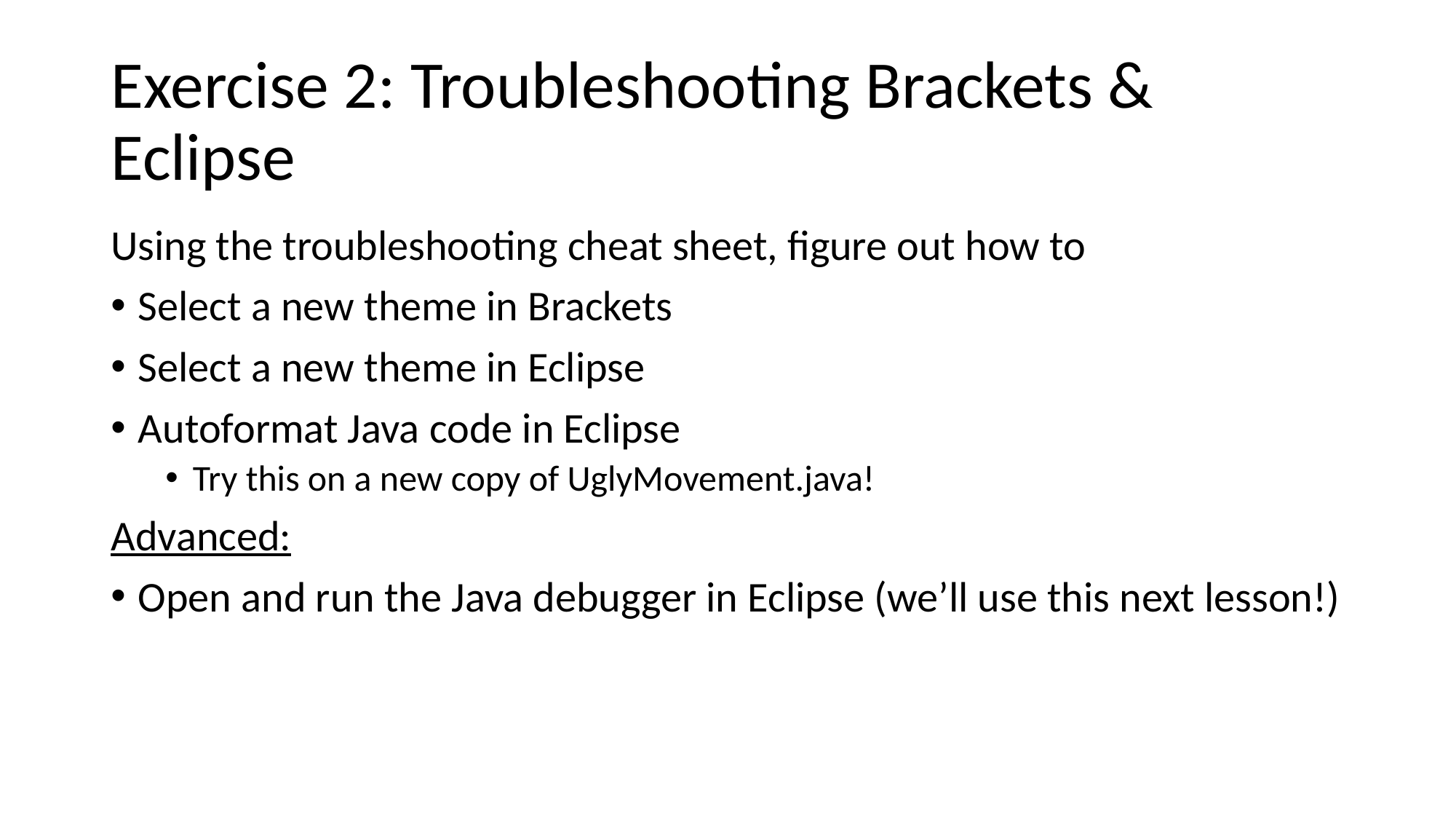

# Exercise 2: Troubleshooting Brackets & Eclipse
Using the troubleshooting cheat sheet, figure out how to
Select a new theme in Brackets
Select a new theme in Eclipse
Autoformat Java code in Eclipse
Try this on a new copy of UglyMovement.java!
Advanced:
Open and run the Java debugger in Eclipse (we’ll use this next lesson!)